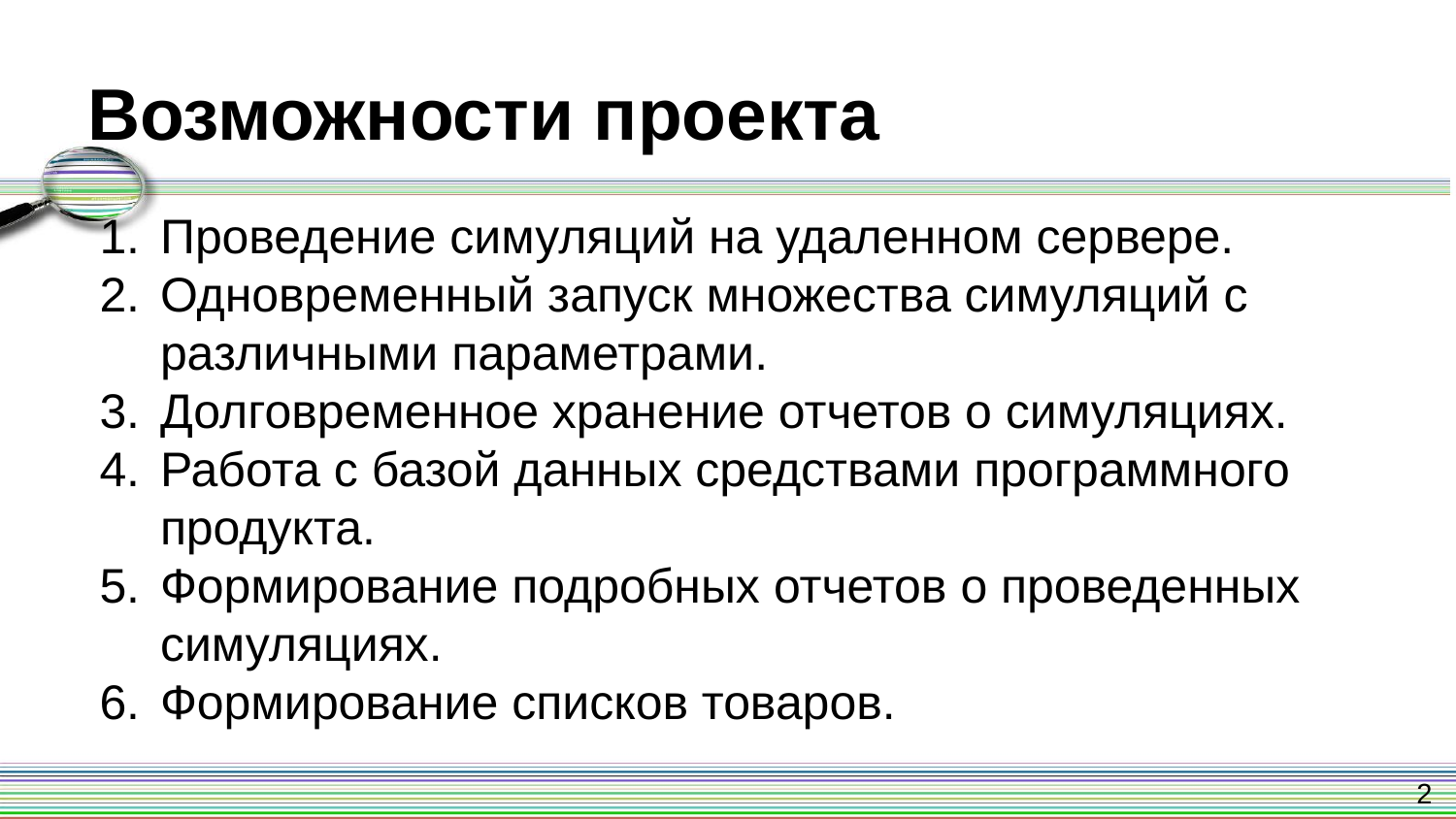

# Возможности проекта
Проведение симуляций на удаленном сервере.
Одновременный запуск множества симуляций с различными параметрами.
Долговременное хранение отчетов о симуляциях.
Работа с базой данных средствами программного продукта.
Формирование подробных отчетов о проведенных симуляциях.
Формирование списков товаров.
2